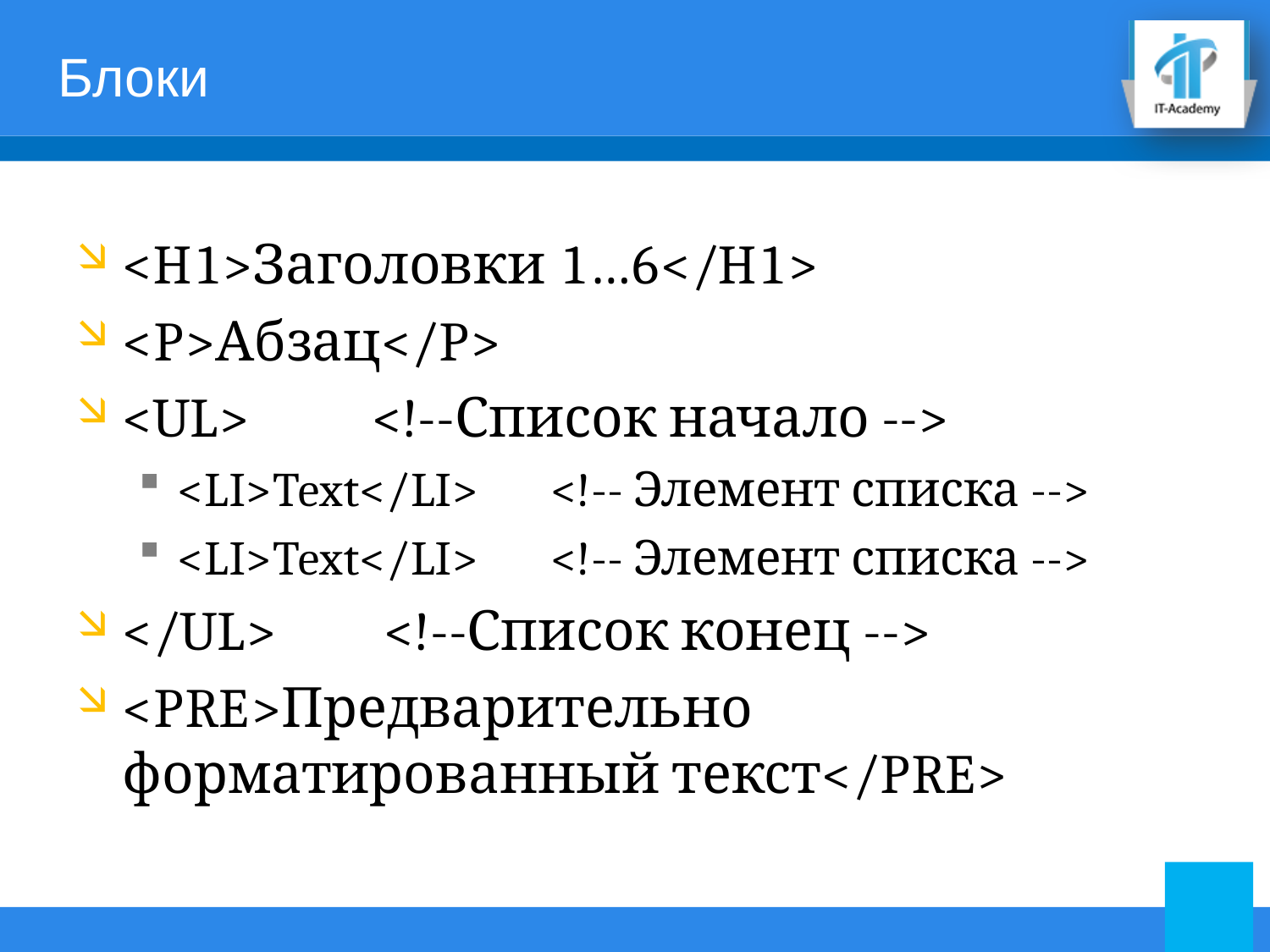

# Блоки
<H1>Заголовки 1…6</H1>
<P>Абзац</P>
<UL>			<!--Список начало -->
<LI>Text</LI>	<!-- Элемент списка -->
<LI>Text</LI>	<!-- Элемент списка -->
</UL>			 <!--Список конец -->
<PRE>Предварительно форматированный текст</PRE>